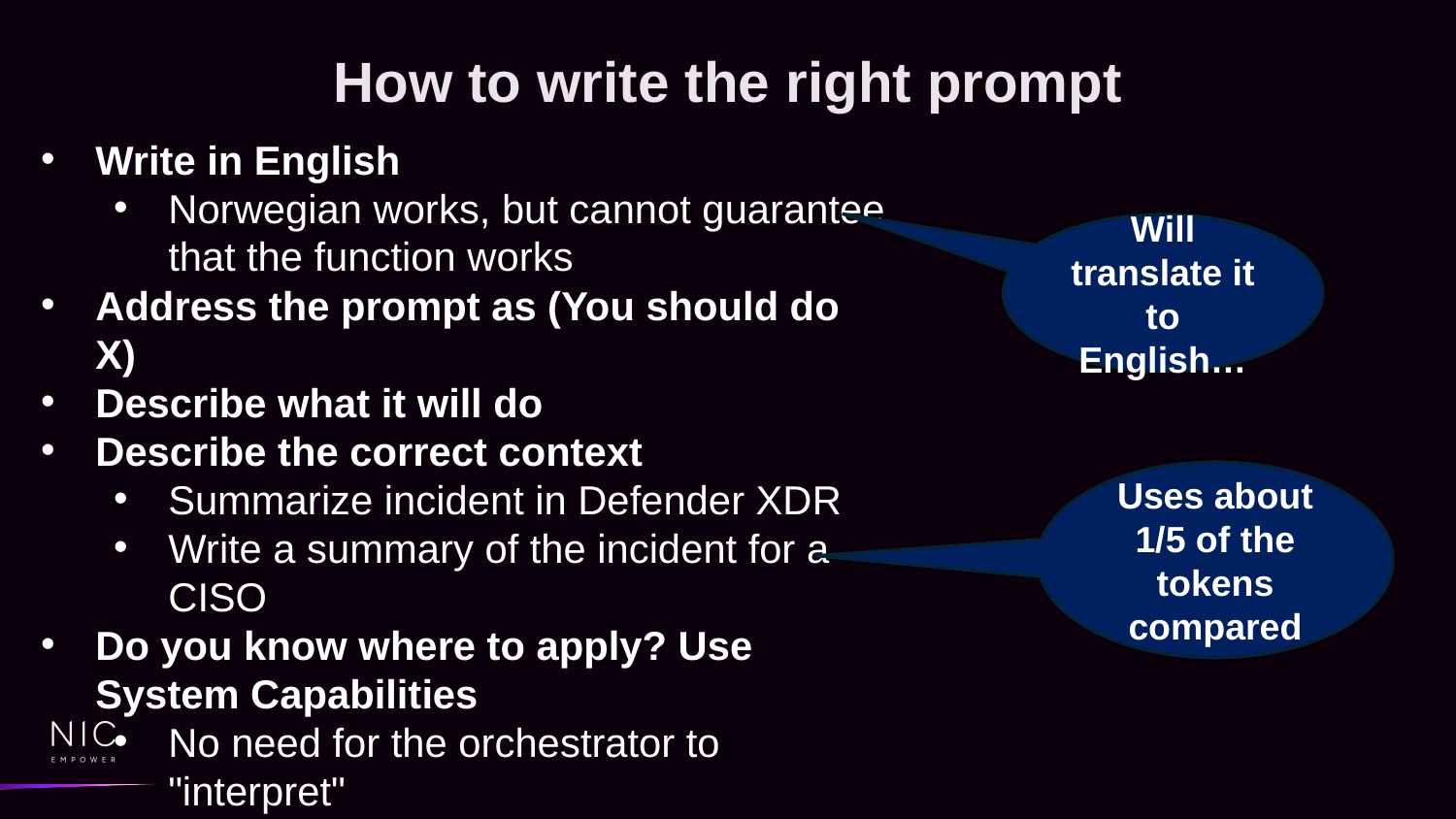

How to write the right prompt
Write in English
Norwegian works, but cannot guarantee that the function works
Address the prompt as (You should do X)
Describe what it will do
Describe the correct context
Summarize incident in Defender XDR
Write a summary of the incident for a CISO
Do you know where to apply? Use System Capabilities
No need for the orchestrator to "interpret"
Will translate it to English…
Uses about 1/5 of the tokens compared